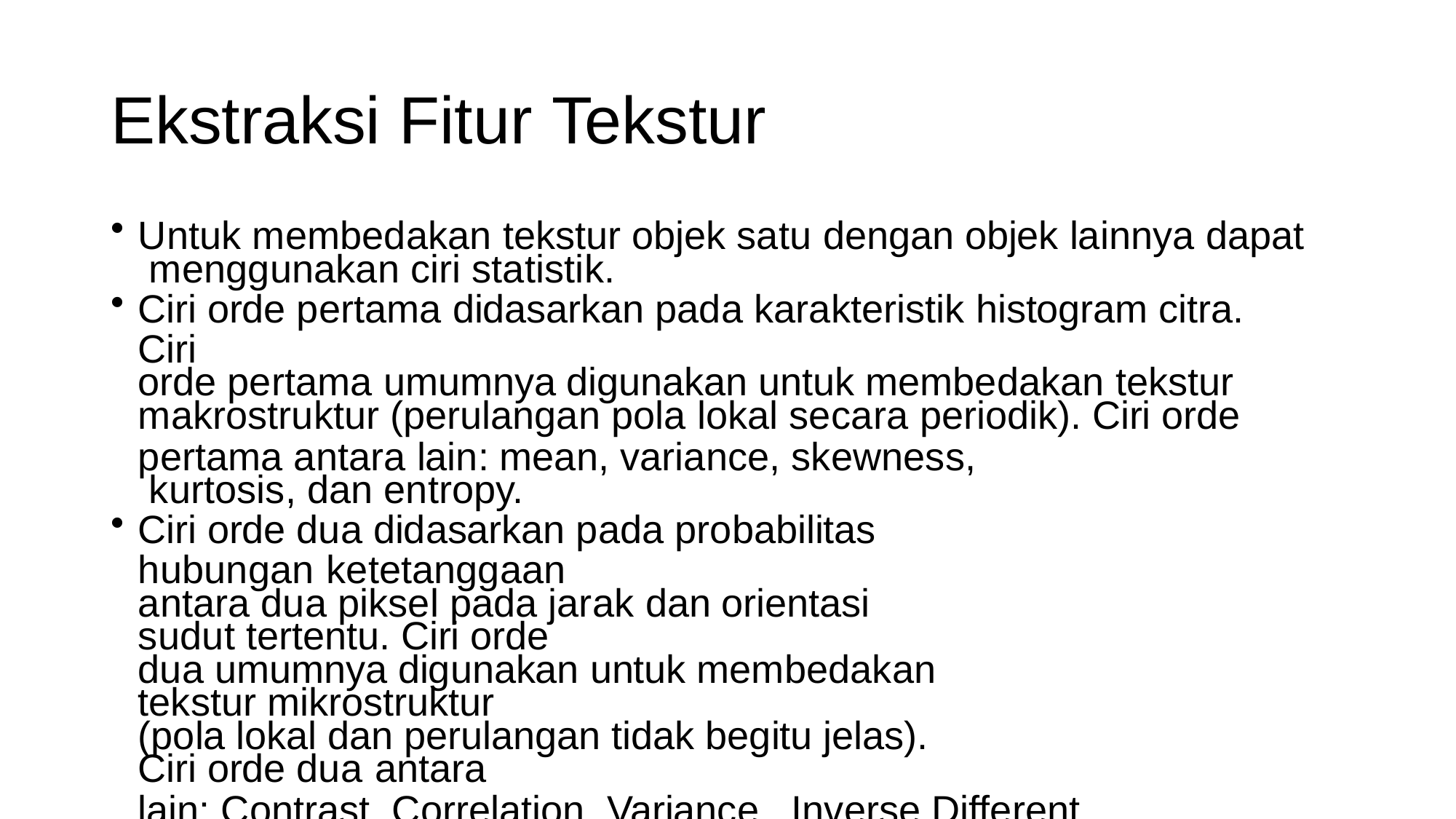

# Ekstraksi Fitur Tekstur
Untuk membedakan tekstur objek satu dengan objek lainnya dapat  menggunakan ciri statistik.
Ciri orde pertama didasarkan pada karakteristik histogram citra. Ciri
orde pertama umumnya digunakan untuk membedakan tekstur
makrostruktur (perulangan pola lokal secara periodik). Ciri orde
pertama antara lain: mean, variance, skewness,  kurtosis, dan entropy.
Ciri orde dua didasarkan pada probabilitas hubungan ketetanggaan
antara dua piksel pada jarak dan orientasi sudut tertentu. Ciri orde
dua umumnya digunakan untuk membedakan tekstur mikrostruktur
(pola lokal dan perulangan tidak begitu jelas). Ciri orde dua antara
lain: Contrast, Correlation, Variance,  Inverse Different Moment, dan Entropy.